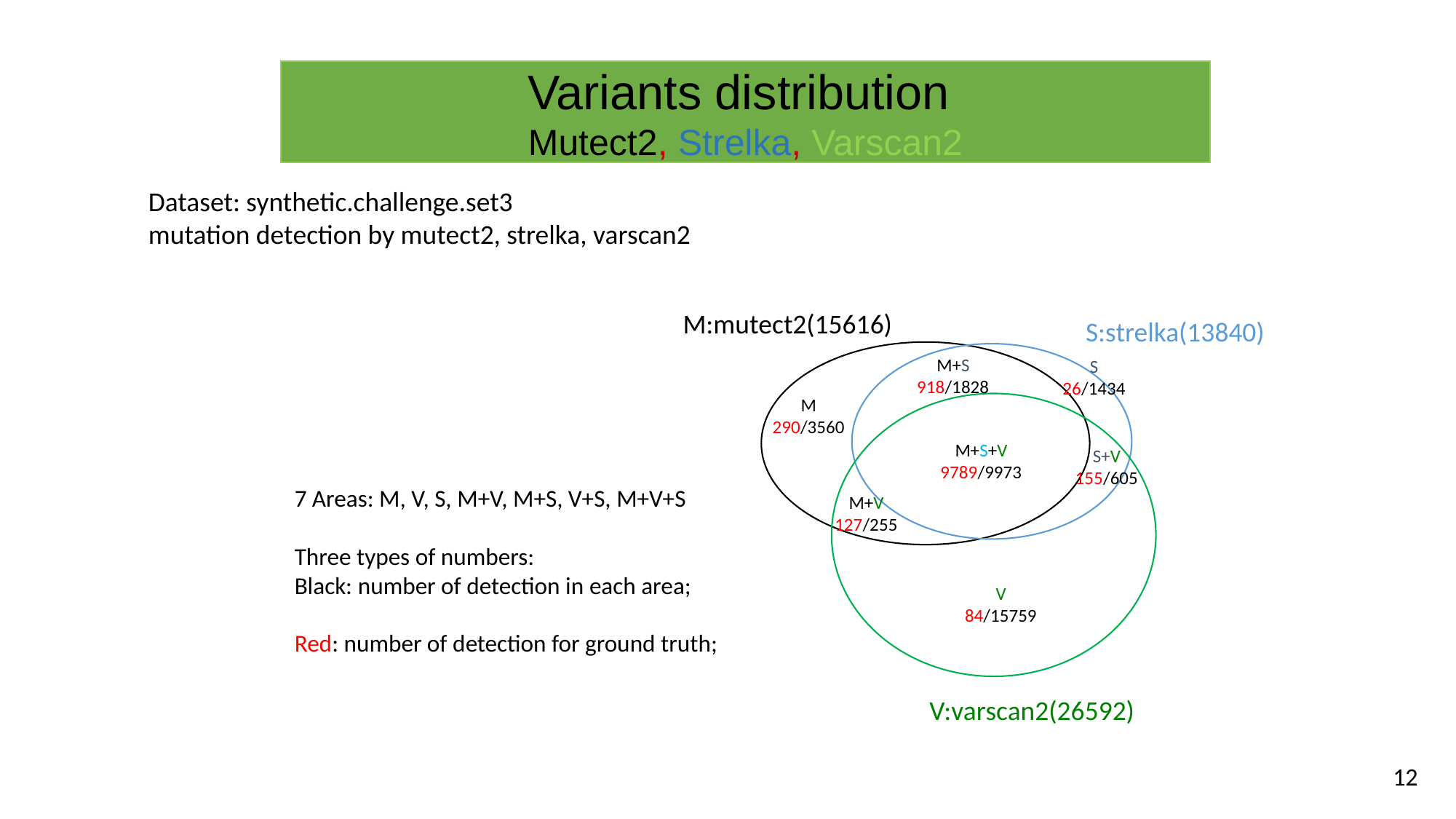

Variants distribution
Mutect2, Strelka, Varscan2
Dataset: synthetic.challenge.set3
mutation detection by mutect2, strelka, varscan2
M:mutect2(15616)
S:strelka(13840)

M+S
918/1828
S
26/1434
M
290/3560

M+S+V
9789/9973
S+V
155/605
7 Areas: M, V, S, M+V, M+S, V+S, M+V+S

Three types of numbers:
Black: number of detection in each area;

Red: number of detection for ground truth;
M+V
127/255
V
84/15759
V:varscan2(26592)
12